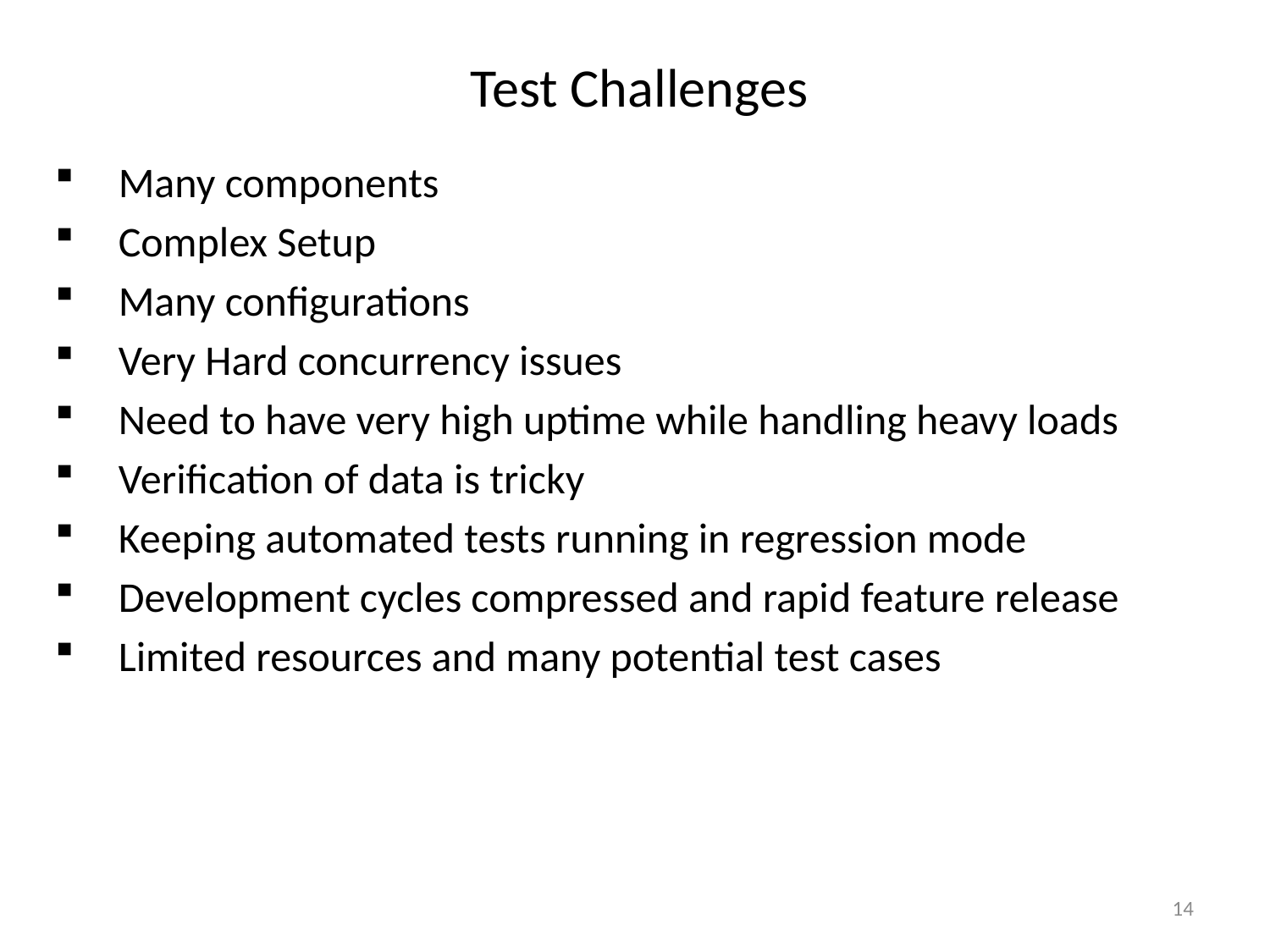

Test Challenges
Many components
Complex Setup
Many configurations
Very Hard concurrency issues
Need to have very high uptime while handling heavy loads
Verification of data is tricky
Keeping automated tests running in regression mode
Development cycles compressed and rapid feature release
Limited resources and many potential test cases

14